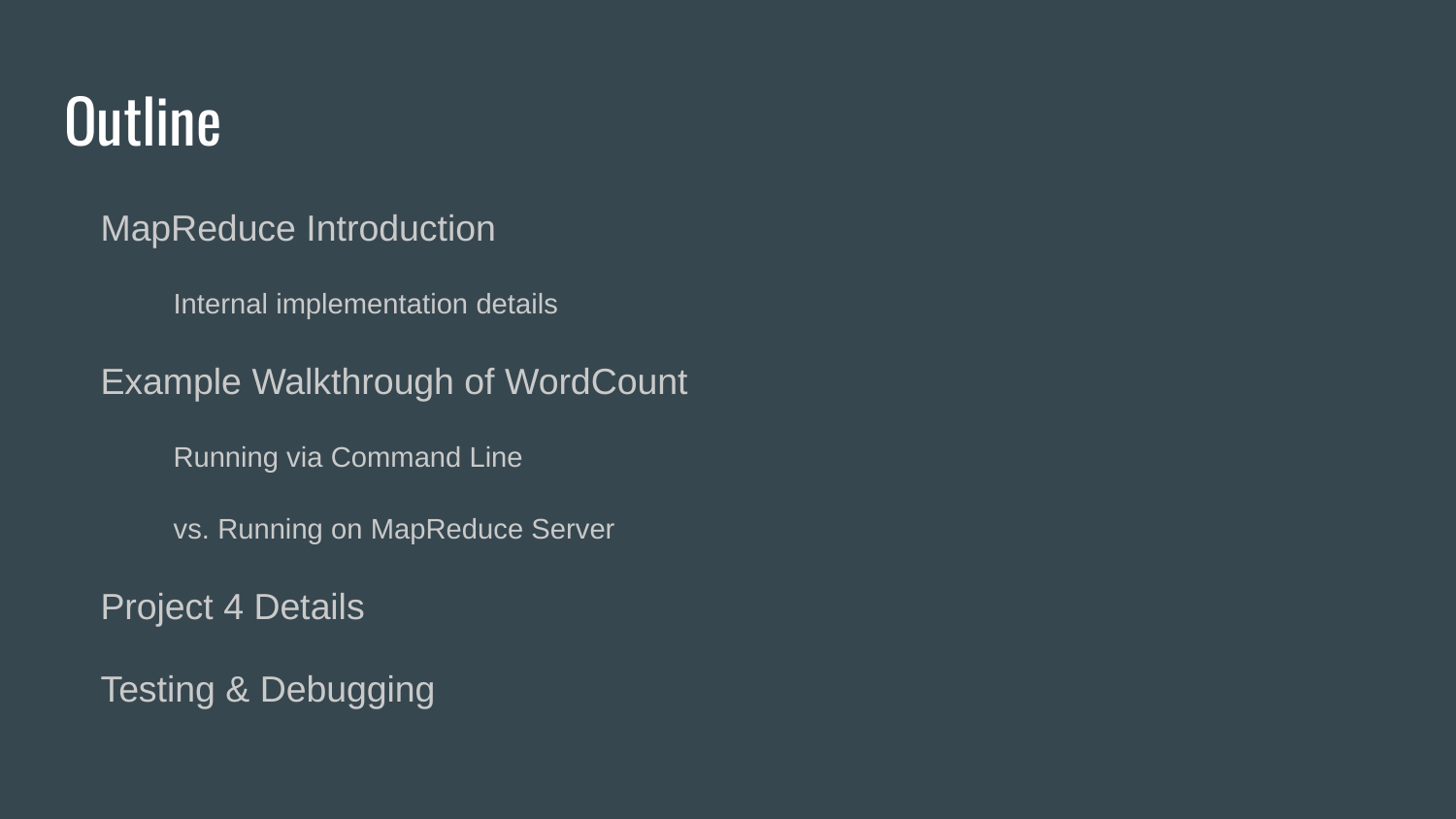

# Outline
MapReduce Introduction
Internal implementation details
Example Walkthrough of WordCount
Running via Command Line
vs. Running on MapReduce Server
Project 4 Details
Testing & Debugging